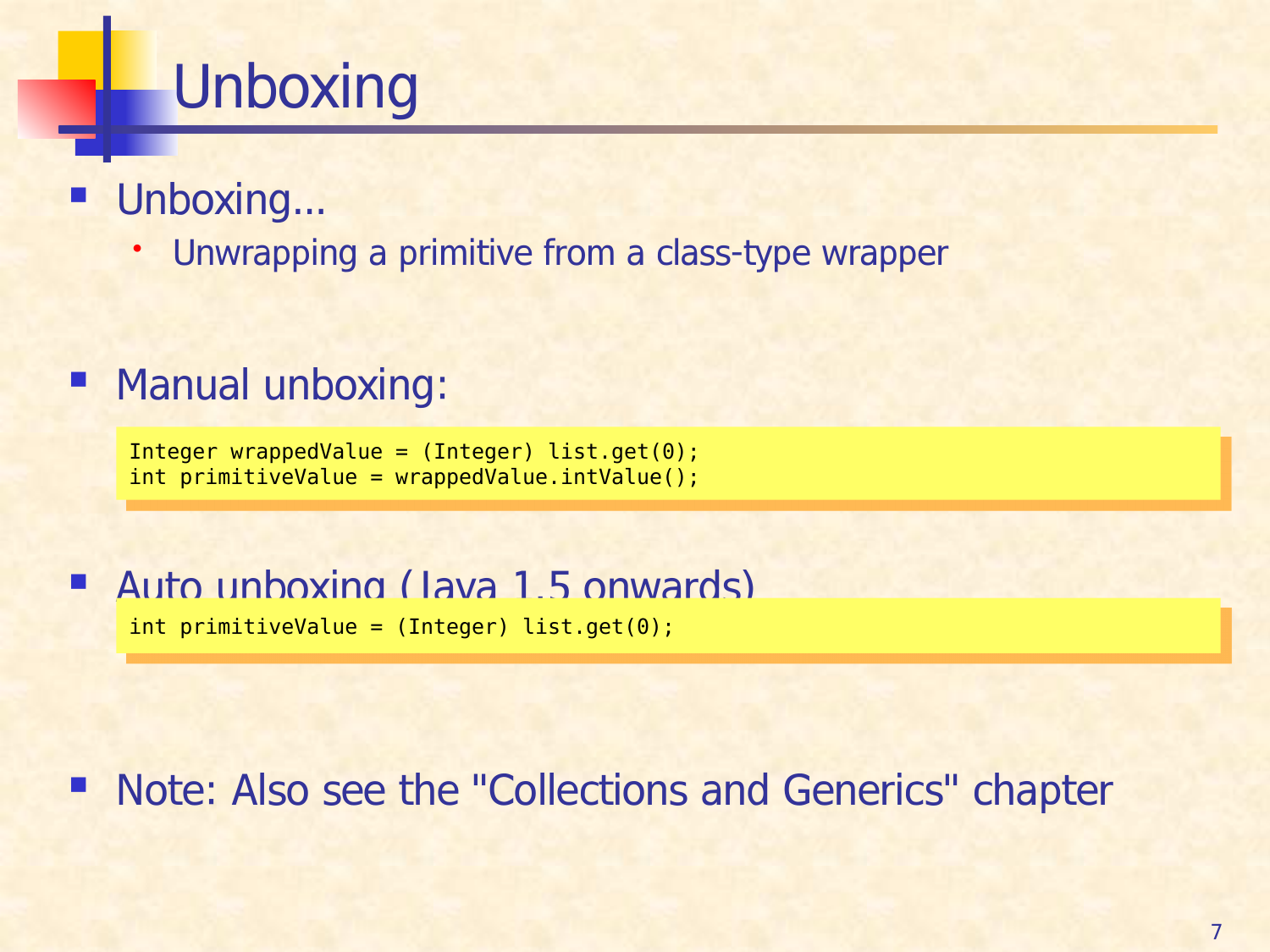

# Unboxing
Unboxing…
Unwrapping a primitive from a class-type wrapper

Manual unboxing:

Auto unboxing (Java 1.5 onwards)

Note: Also see the "Collections and Generics" chapter

Integer wrappedValue = (Integer) list.get(0);
int primitiveValue = wrappedValue.intValue();
int primitiveValue = (Integer) list.get(0);
7